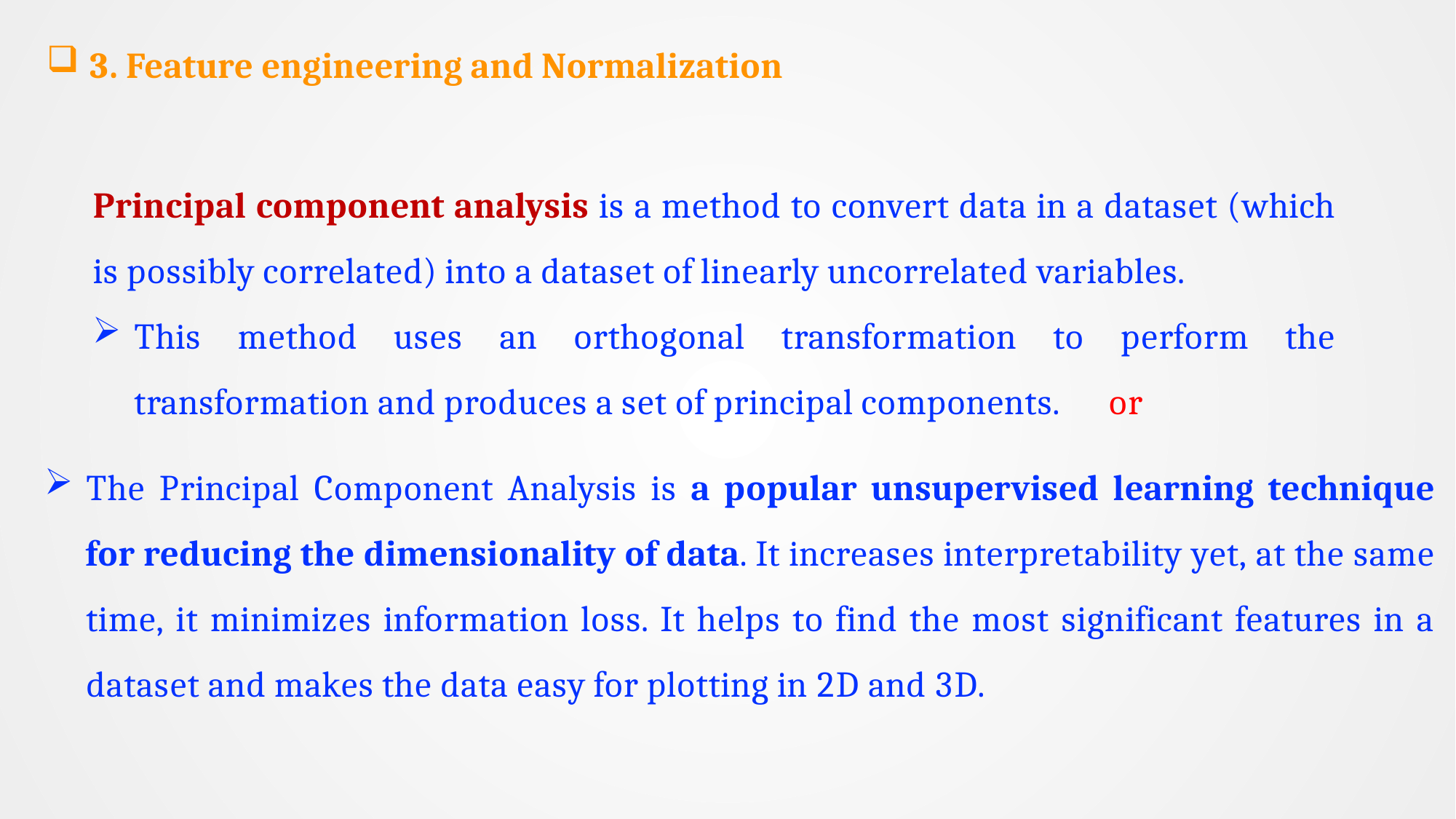

3. Feature engineering and Normalization
Principal component analysis is a method to convert data in a dataset (which is possibly correlated) into a dataset of linearly uncorrelated variables.
This method uses an orthogonal transformation to perform the transformation and produces a set of principal components.      or
The Principal Component Analysis is a popular unsupervised learning technique for reducing the dimensionality of data. It increases interpretability yet, at the same time, it minimizes information loss. It helps to find the most significant features in a dataset and makes the data easy for plotting in 2D and 3D.